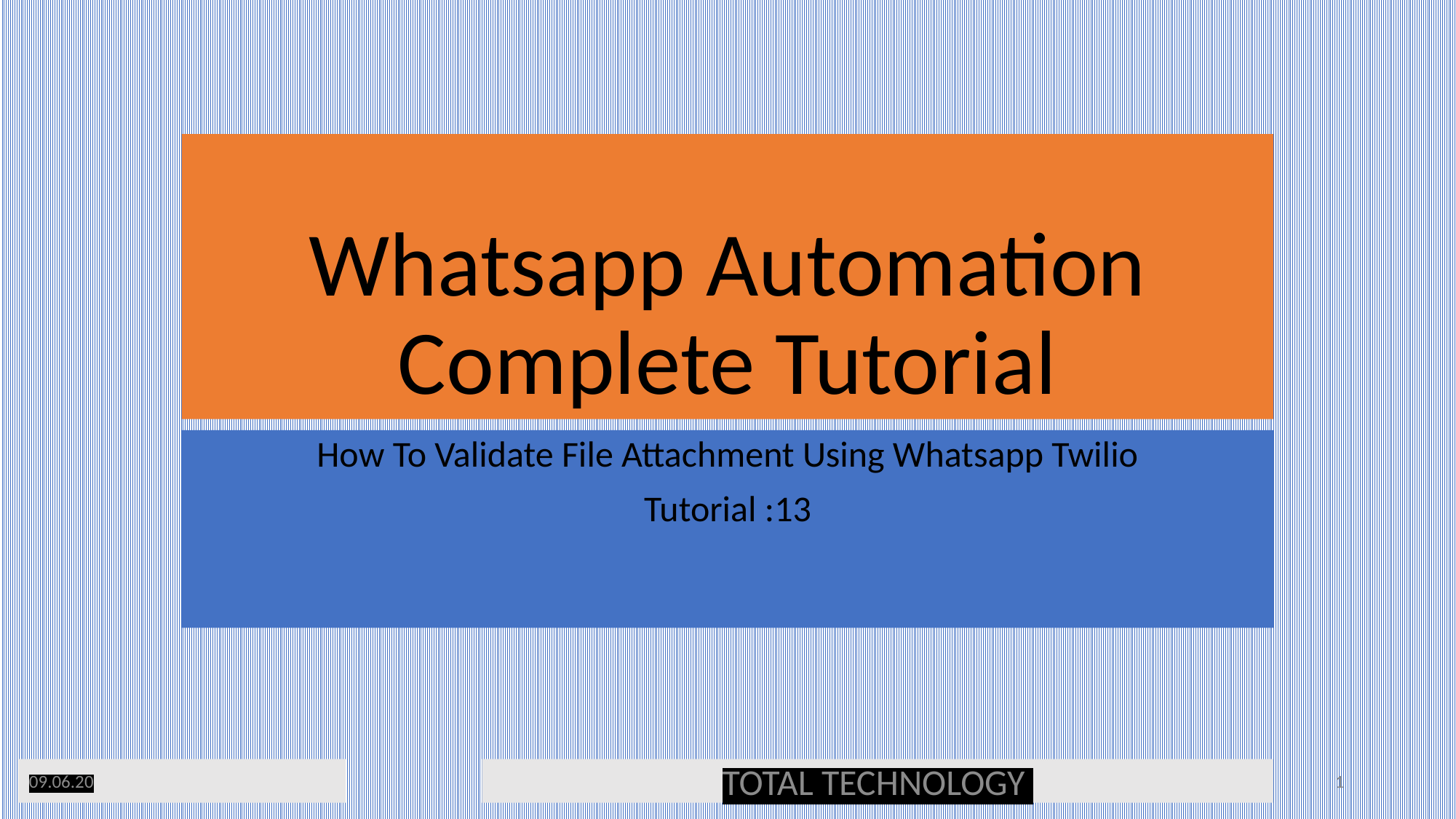

# Whatsapp Automation Complete Tutorial
How To Validate File Attachment Using Whatsapp Twilio
Tutorial :13

09.06.20
TOTAL TECHNOLOGY
1